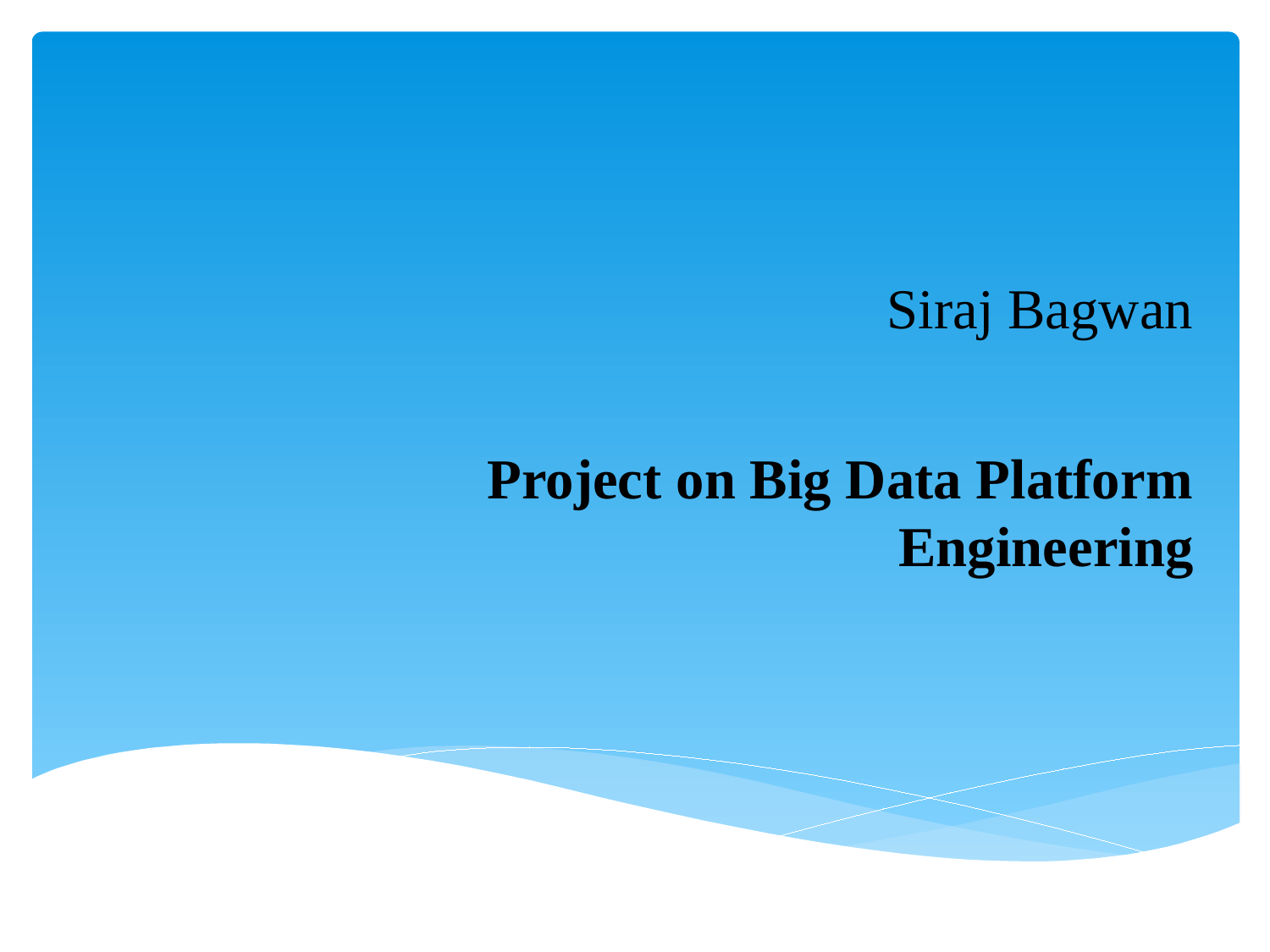

# Siraj Bagwan

Project on Big Data Platform Engineering